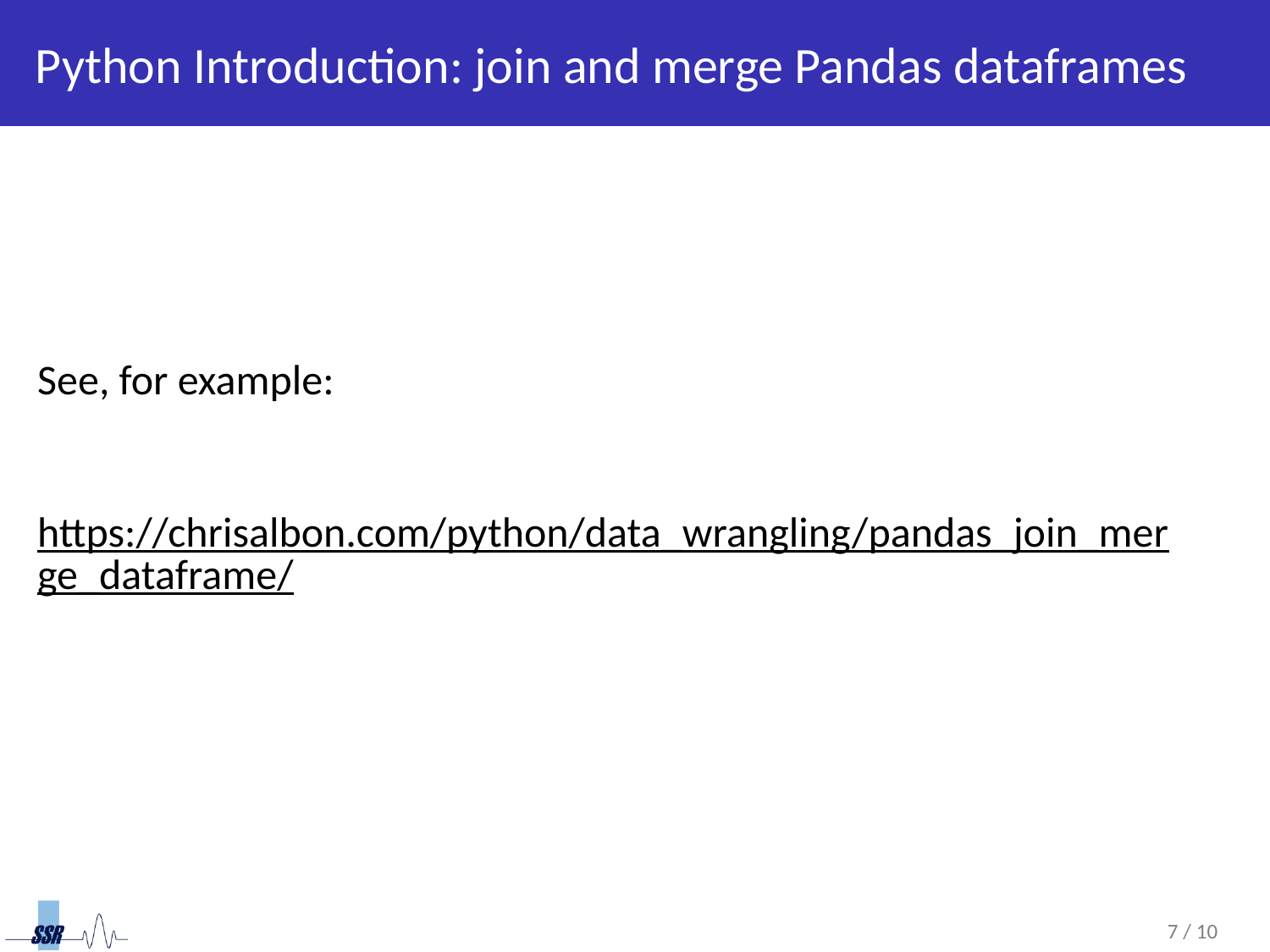

# Python Introduction: join and merge Pandas dataframes
See, for example:

https://chrisalbon.com/python/data_wrangling/pandas_join_merge_dataframe/